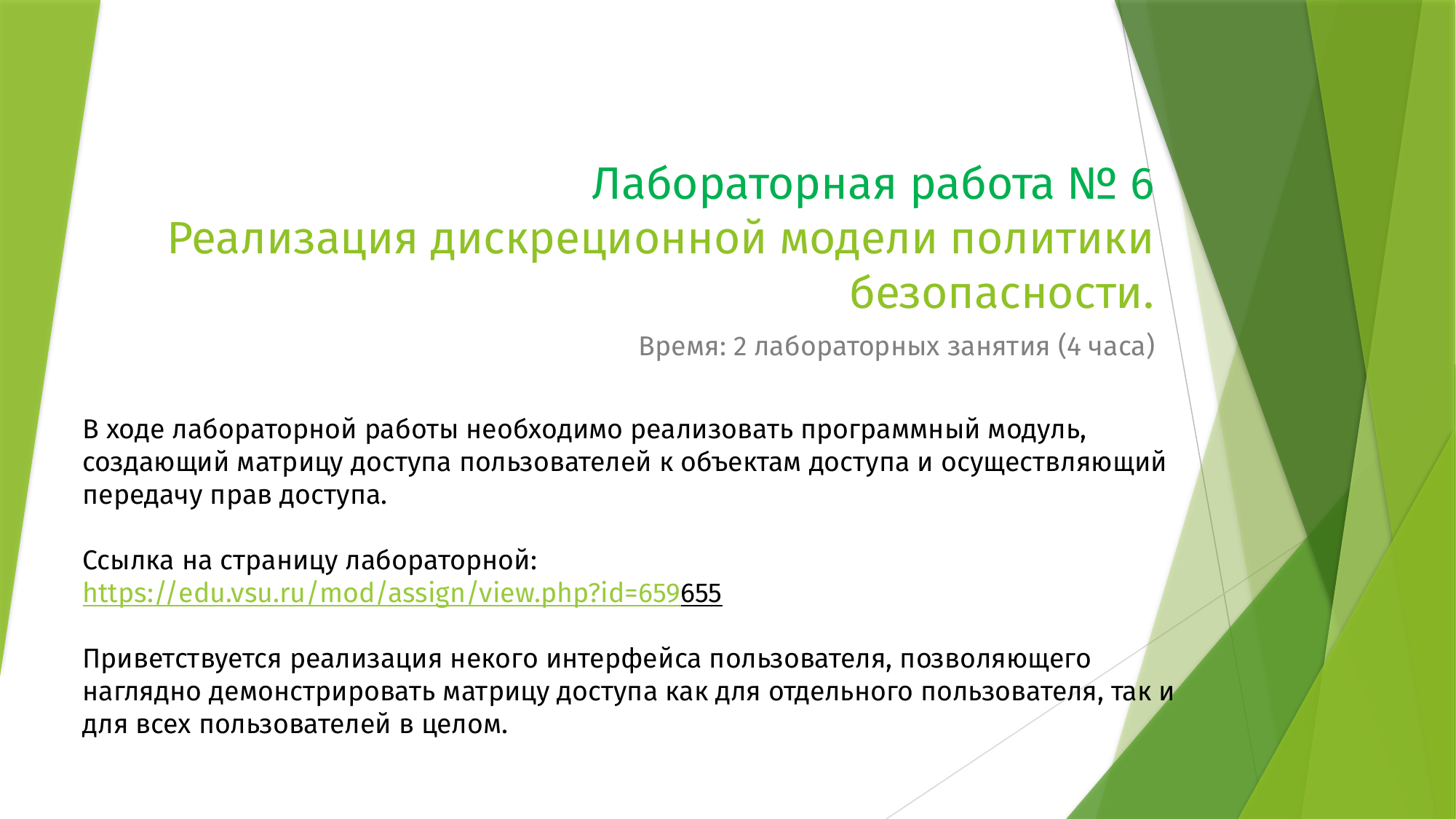

# Лабораторная работа № 6 Реализация дискреционной модели политики безопасности.
Время: 2 лабораторных занятия (4 часа)
В ходе лабораторной работы необходимо реализовать программный модуль, создающий матрицу доступа пользователей к объектам доступа и осуществляющий передачу прав доступа.

Ссылка на страницу лабораторной:
https://edu.vsu.ru/mod/assign/view.php?id=659655

Приветствуется реализация некого интерфейса пользователя, позволяющего наглядно демонстрировать матрицу доступа как для отдельного пользователя, так и для всех пользователей в целом.